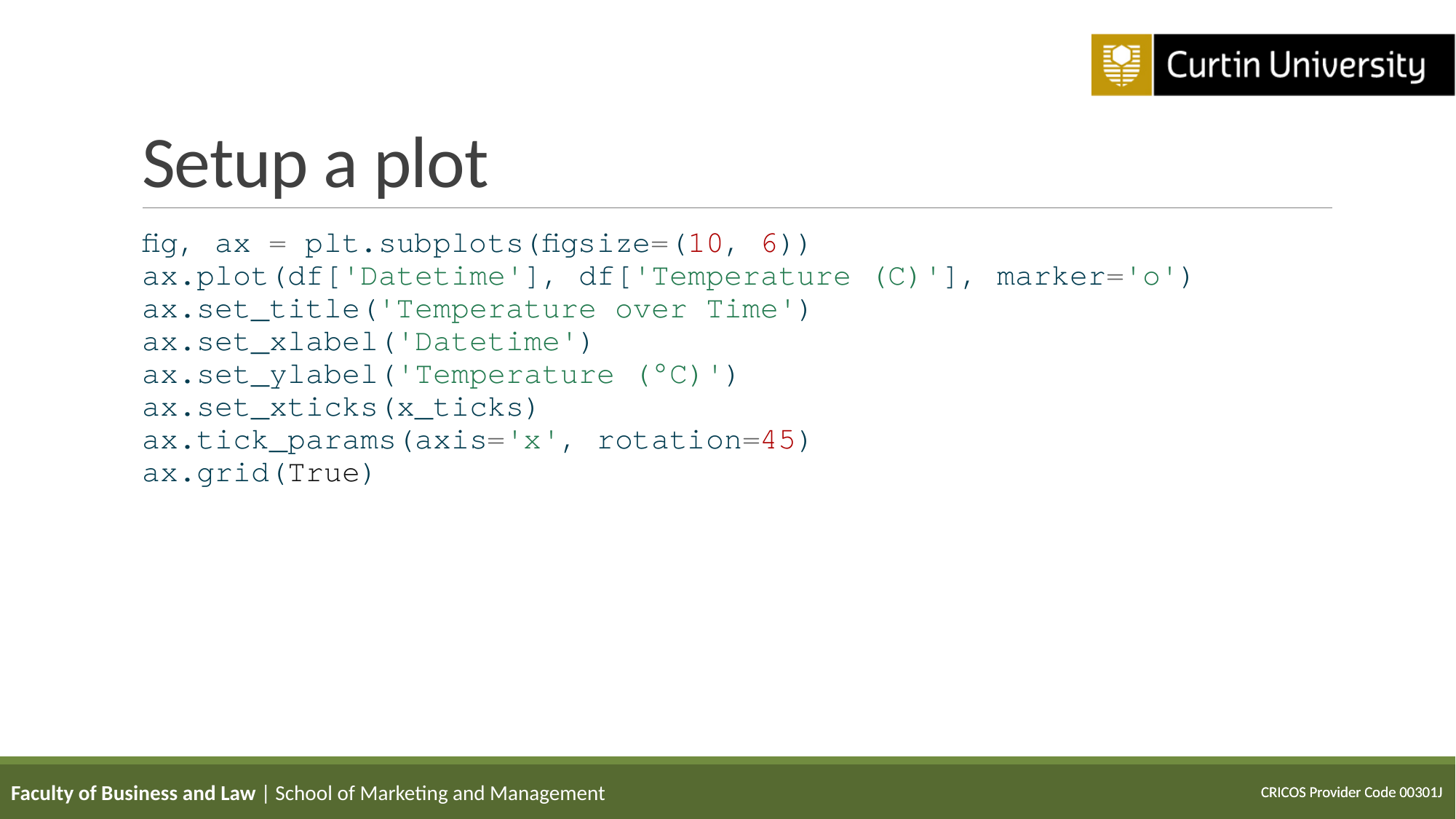

# Setup a plot
fig, ax = plt.subplots(figsize=(10, 6))
ax.plot(df['Datetime'], df['Temperature (C)'], marker='o')
ax.set_title('Temperature over Time')
ax.set_xlabel('Datetime')
ax.set_ylabel('Temperature (°C)')
ax.set_xticks(x_ticks)
ax.tick_params(axis='x', rotation=45)
ax.grid(True)
Faculty of Business and Law | School of Marketing and Management